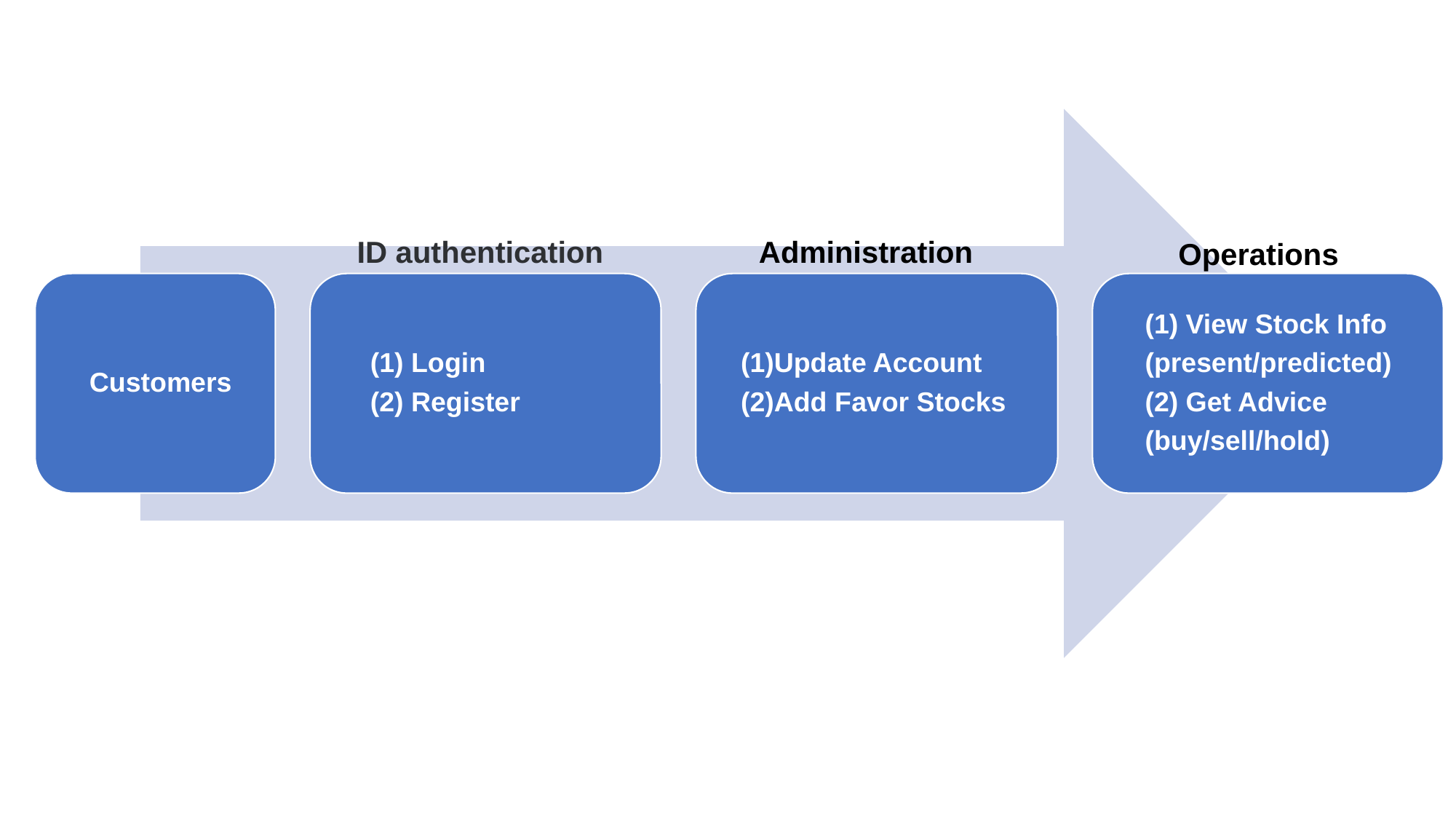

Customers
    (1) Login
    (2) Register
  (1)Update Account
  (2)Add Favor Stocks
   (1) View Stock Info
   (present/predicted)
   (2) Get Advice
   (buy/sell/hold)
Administration
ID authentication
Operations